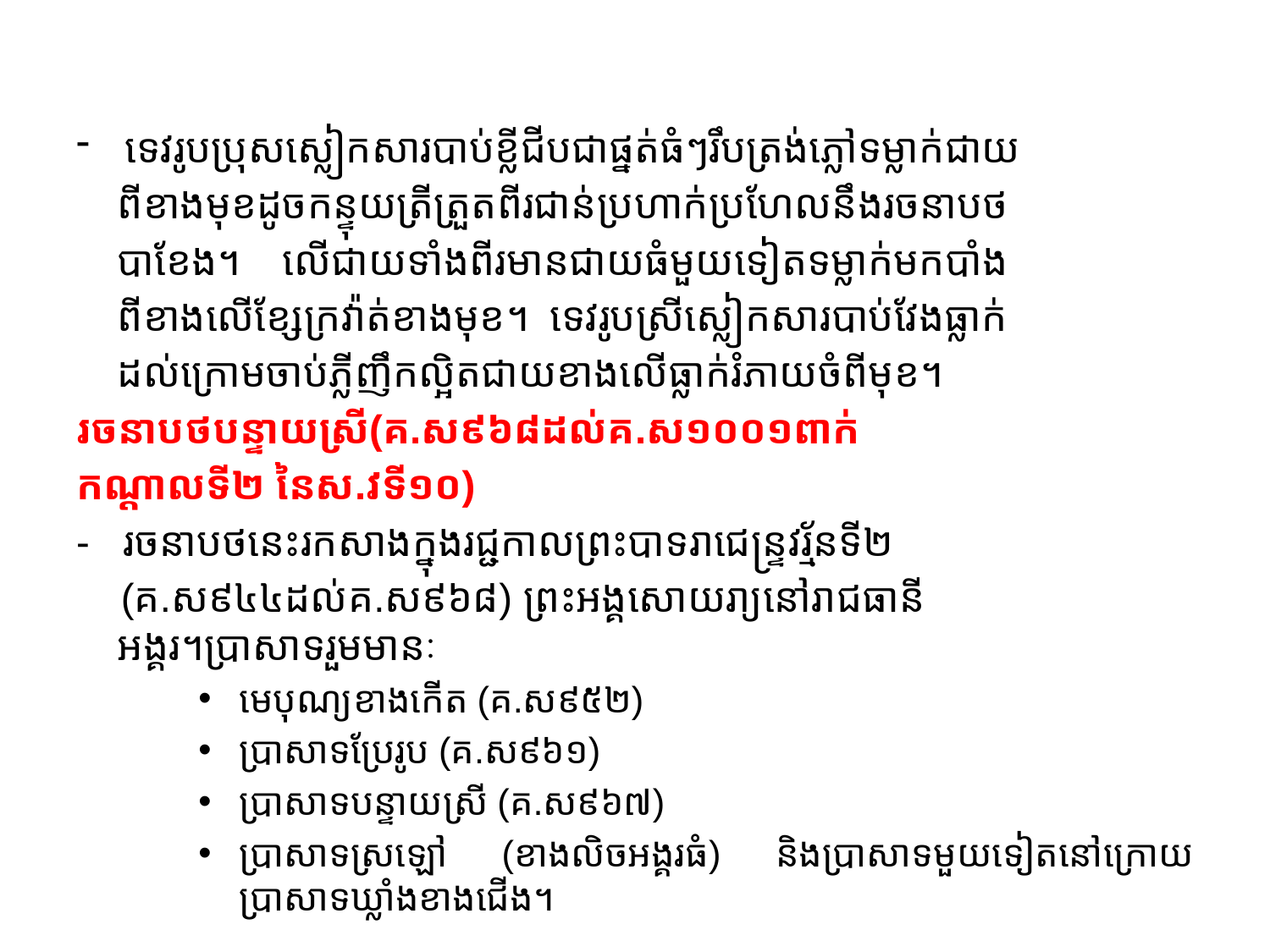

#
ទេវរូបប្រុសស្លៀកសារបាប់ខ្លីជីបជាផ្នត់ធំៗរឹបត្រង់ភ្លៅទម្លាក់ជាយ
    ពីខាងមុខដូចកន្ទុយត្រីត្រួតពីរជាន់ប្រហាក់ប្រហែលនឹងរចនាបថ
    បាខែង។    លើជាយទាំងពីរមានជាយធំមួយទៀតទម្លាក់មកបាំង
    ពីខាងលើខ្សែក្រវ៉ាត់ខាងមុខ។  ទេវរូបស្រីស្លៀកសារបាប់វែងធ្លាក់
    ដល់ក្រោមចាប់ភ្លីញឹកល្អិតជាយខាងលើធ្លាក់រំភាយចំពីមុខ។
រចនាបថបន្ទាយស្រី(គ.ស៩៦៨ដល់គ.ស១០០១ពាក់
កណ្តាលទី២ នៃស.វទី១០)
-   រចនាបថនេះរកសាងក្នុងរជ្ជកាលព្រះបាទរាជេន្រ្ទវរ្ម័នទី២
    (គ.ស៩៤៤ដល់គ.ស៩៦៨) ព្រះអង្គសោយរា្យនៅរាជធានី
    អង្គរ។ប្រាសាទរួមមានៈ
មេបុណ្យខាងកើត (គ.ស៩៥២)
ប្រាសាទប្រែរូប (គ.ស៩៦១)
ប្រាសាទបន្ទាយស្រី (គ.ស៩៦៧)
ប្រាសាទស្រឡៅ (ខាងលិចអង្គរធំ) និងប្រាសាទមួយទៀតនៅក្រោយប្រាសាទឃ្លាំងខាងជើង។